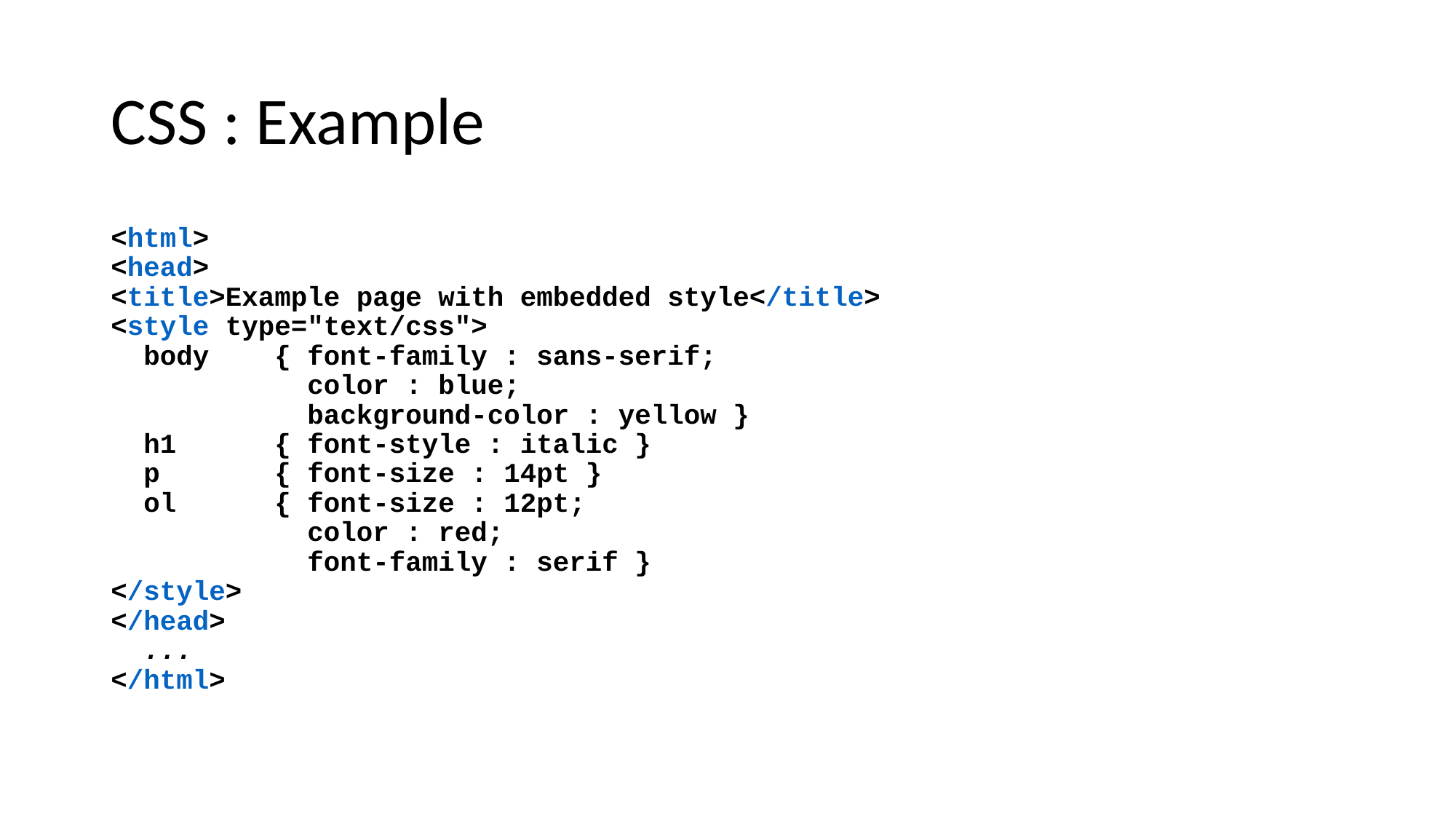

# CSS : Example
<html>
<head>
<title>Example page with embedded style</title>
<style type="text/css">
  body    { font-family : sans-serif;
            color : blue;
            background-color : yellow }
  h1      { font-style : italic }
  p       { font-size : 14pt }
  ol      { font-size : 12pt;
            color : red;
            font-family : serif }
</style>
</head>
  ...
</html>